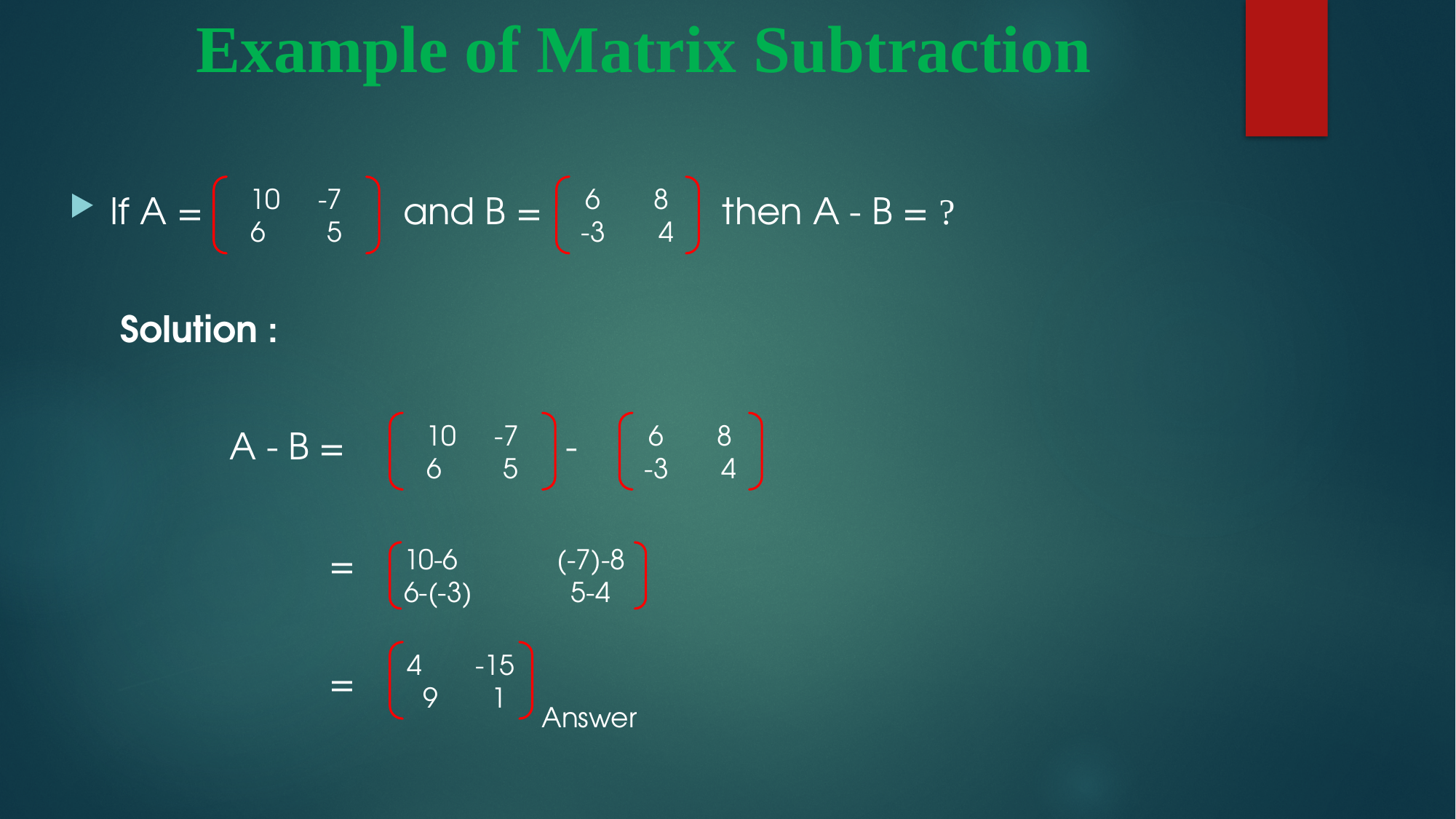

# Example of Matrix Subtraction

If A =                    and B =                  then A - B = ?

     Solution :

                A - B =                      -

                          =

                          =
10     -7
6        5
6       8
-3       4
10     -7
6        5
6       8
-3       4
10-6             (-7)-8
6-(-3)             5-4
4       -15  9       1
Answer